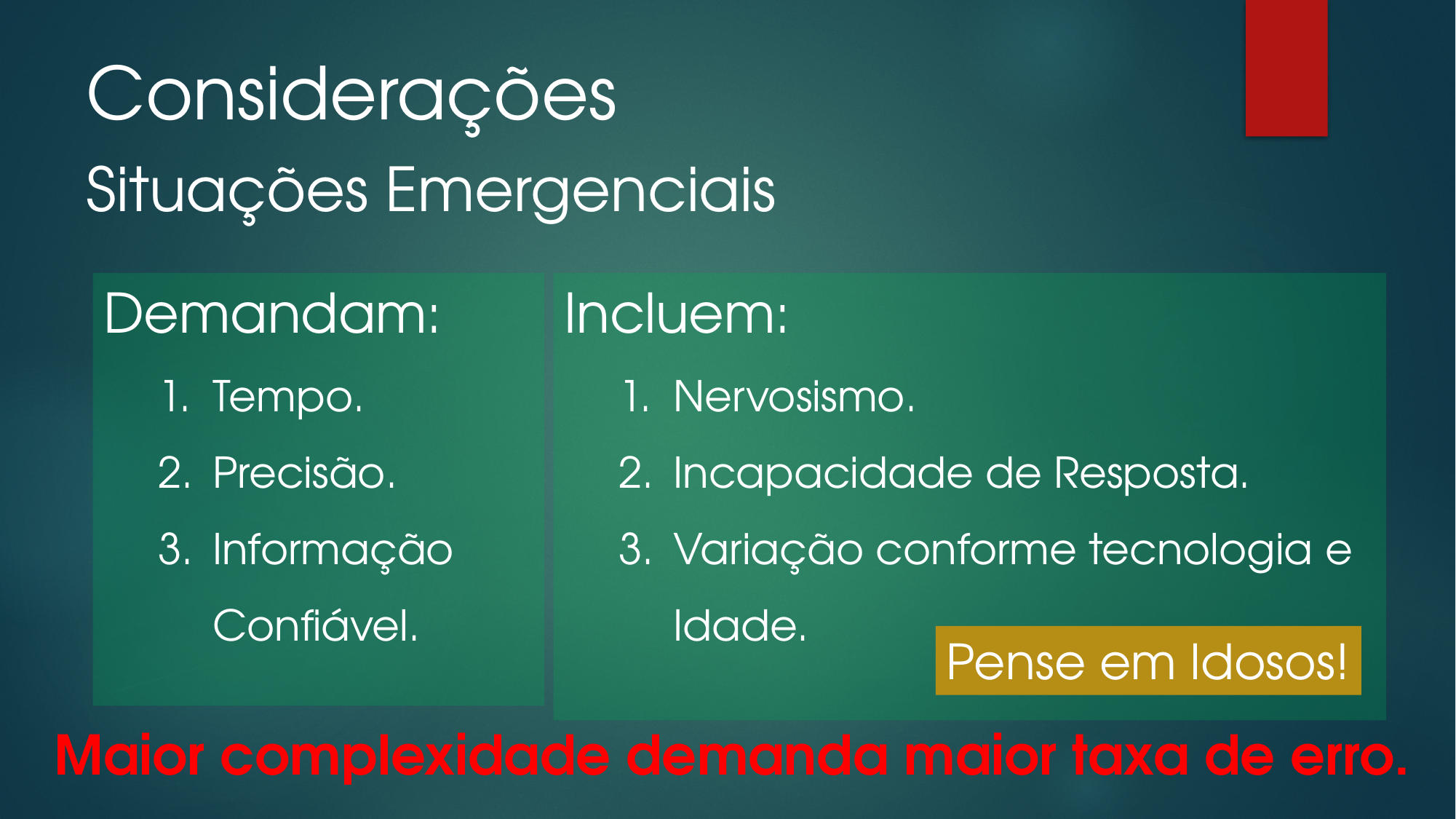

Considerações
Situações Emergenciais
Incluem:
Nervosismo.
Incapacidade de Resposta.
Variação conforme tecnologia e Idade.

Demandam:
Tempo.
Precisão.
Informação Confiável.

Pense em Idosos!
Maior complexidade demanda maior taxa de erro.